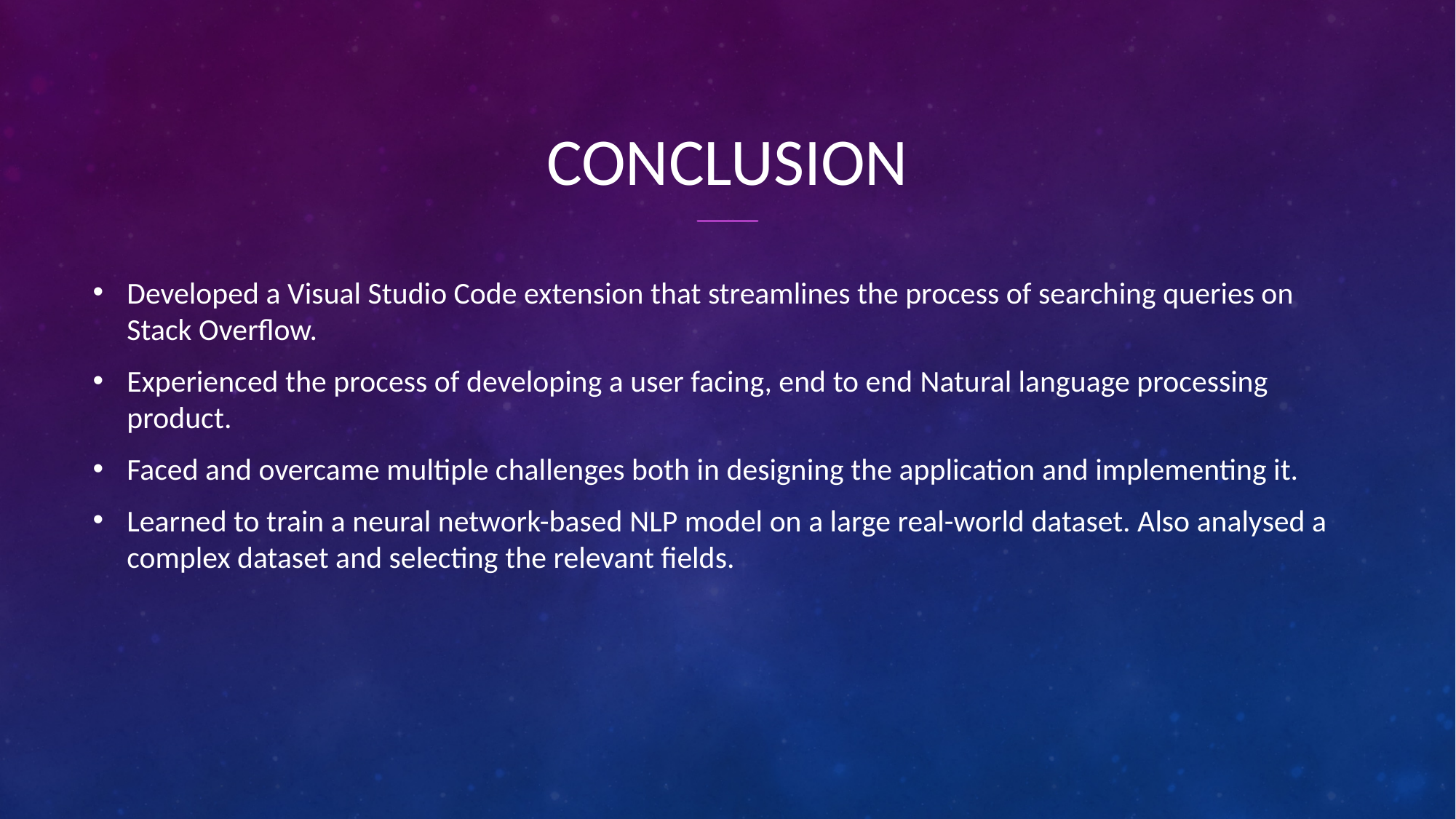

# Conclusion
Developed a Visual Studio Code extension that streamlines the process of searching queries on Stack Overflow.
Experienced the process of developing a user facing, end to end Natural language processing product.
Faced and overcame multiple challenges both in designing the application and implementing it.
Learned to train a neural network-based NLP model on a large real-world dataset. Also analysed a complex dataset and selecting the relevant fields.